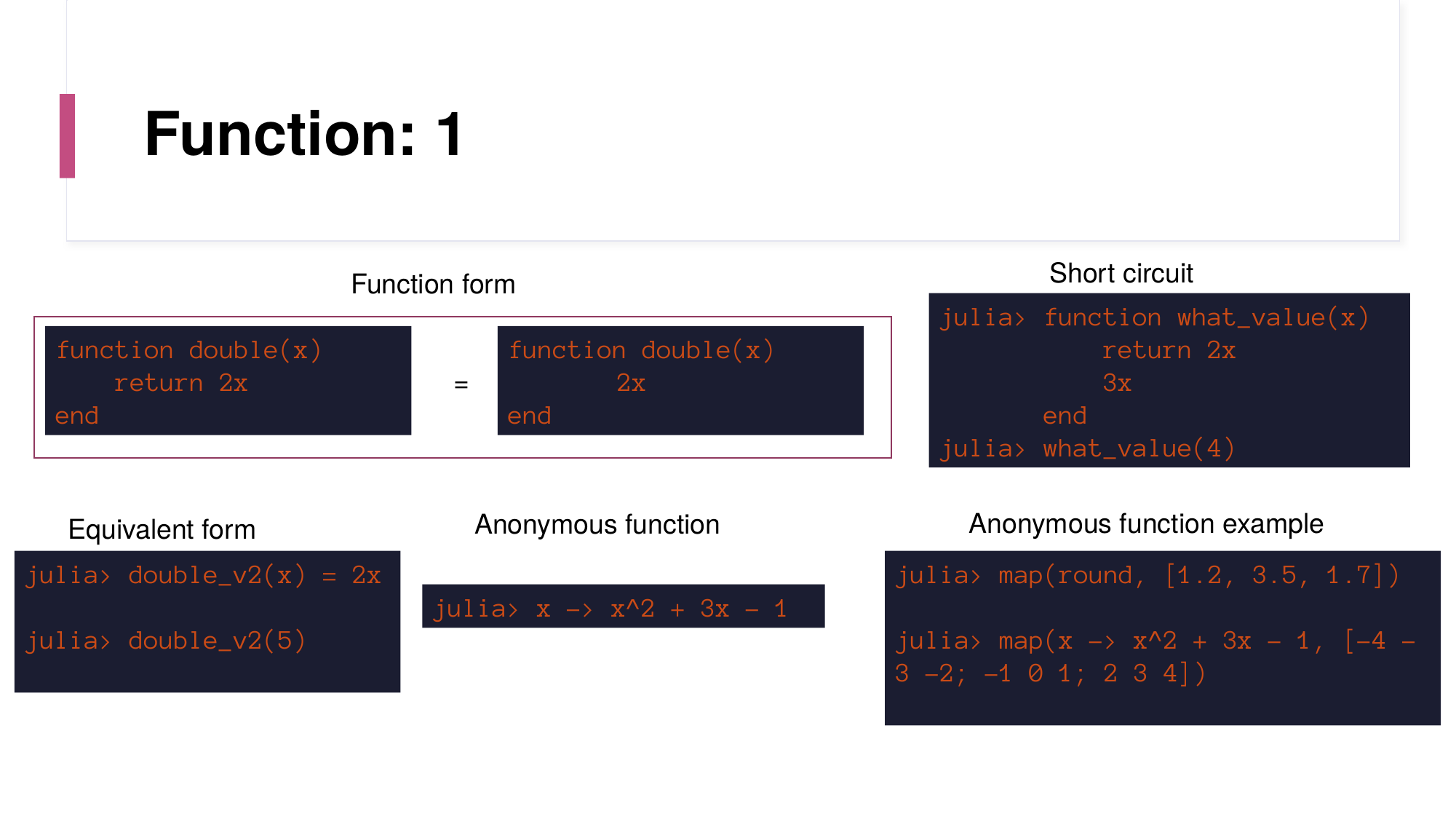

# Function: 1
Short circuit
Function form
julia> function what_value(x)
           return 2x
           3x
       end
julia> what_value(4)

function double(x)
    return 2x
end
function double(x)
	2x
end
=
Anonymous function example
Anonymous function
Equivalent form
julia> double_v2(x) = 2x
julia> double_v2(5)
julia> map(round, [1.2, 3.5, 1.7])
julia> map(x -> x^2 + 3x - 1, [-4 -3 -2; -1 0 1; 2 3 4])
julia> x -> x^2 + 3x - 1